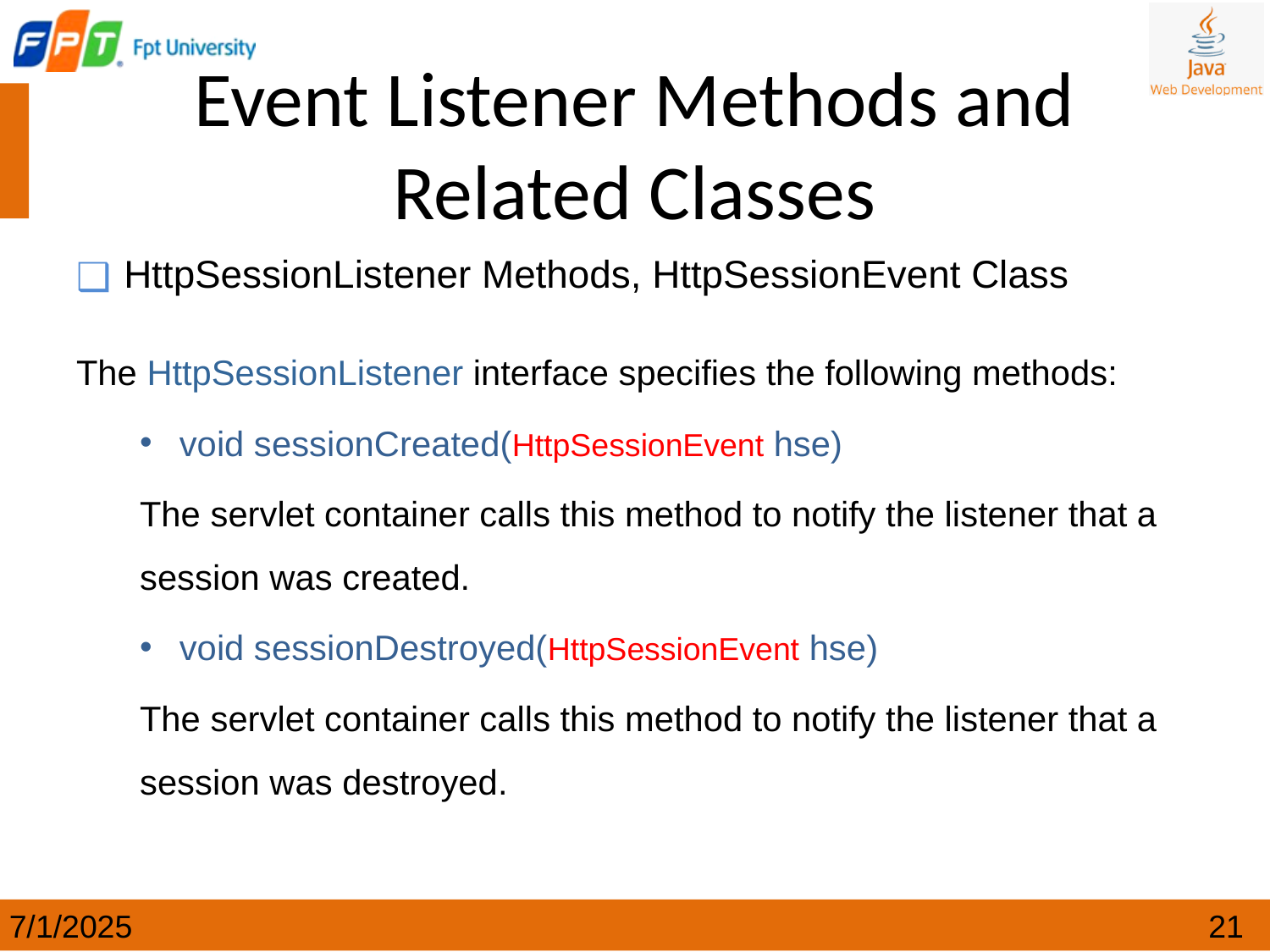

Event Listener Methods and Related Classes
HttpSessionListener Methods, HttpSessionEvent Class

The HttpSessionListener interface specifies the following methods:
void sessionCreated(HttpSessionEvent hse)
The servlet container calls this method to notify the listener that a session was created.
void sessionDestroyed(HttpSessionEvent hse)
The servlet container calls this method to notify the listener that a session was destroyed.
7/1/2025
21